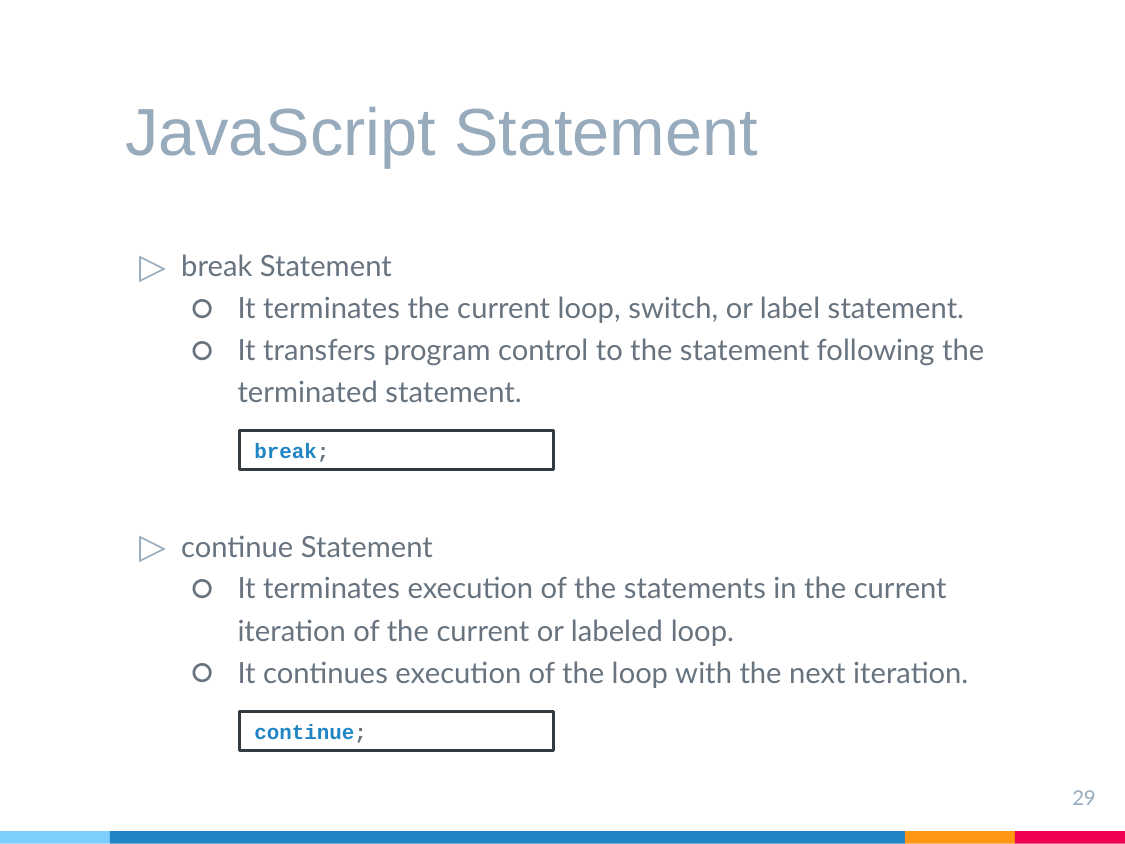

# JavaScript Statement
break Statement
It terminates the current loop, switch, or label statement.
It transfers program control to the statement following the terminated statement.

continue Statement
It terminates execution of the statements in the current iteration of the current or labeled loop.
It continues execution of the loop with the next iteration.

break;
continue;
29